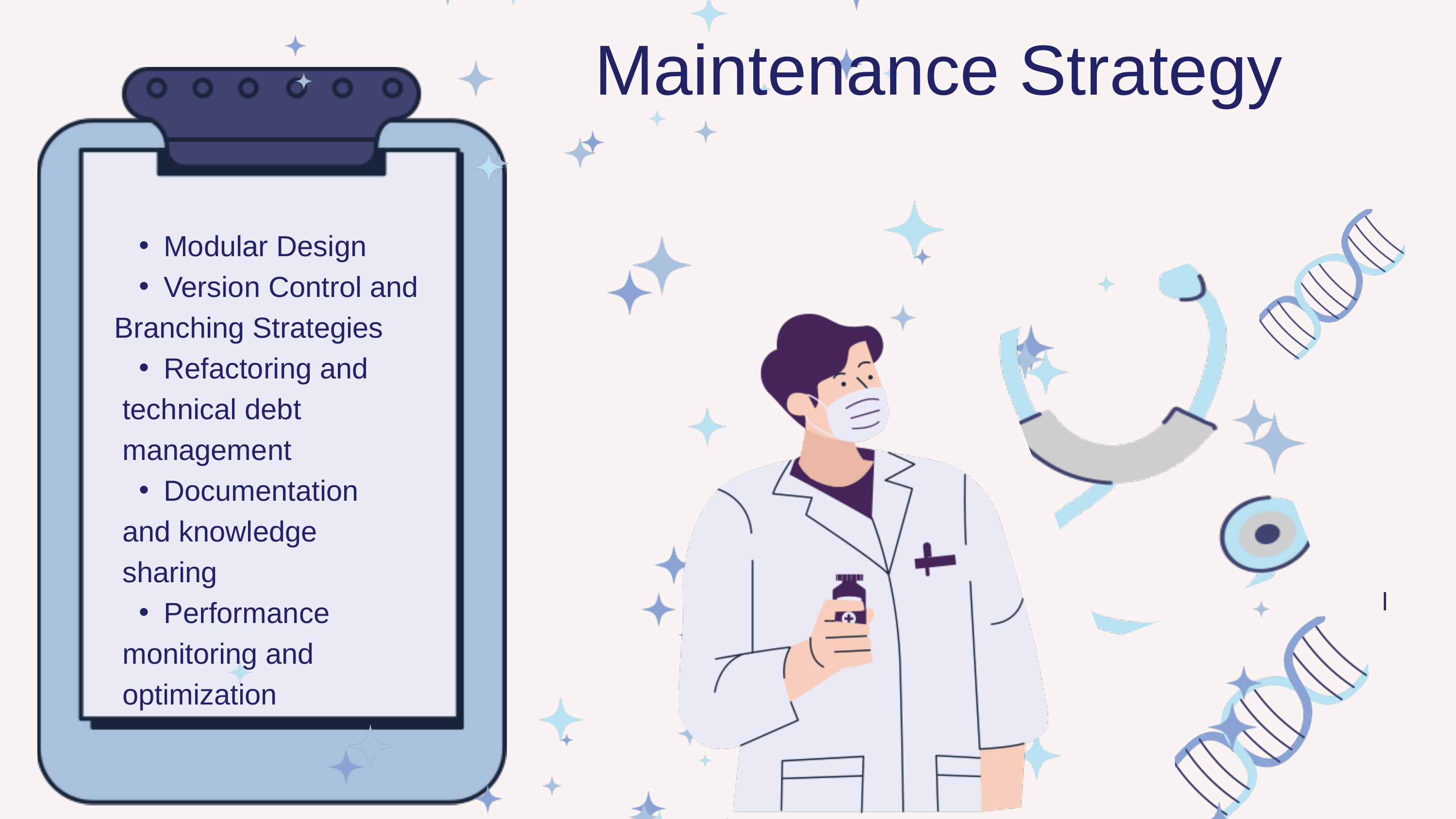

Maintenance Strategy

Modular Design
Version Control and
Branching Strategies
Refactoring and
 technical debt
 management
Documentation
 and knowledge
 sharing
Performance
 monitoring and
 optimization

l